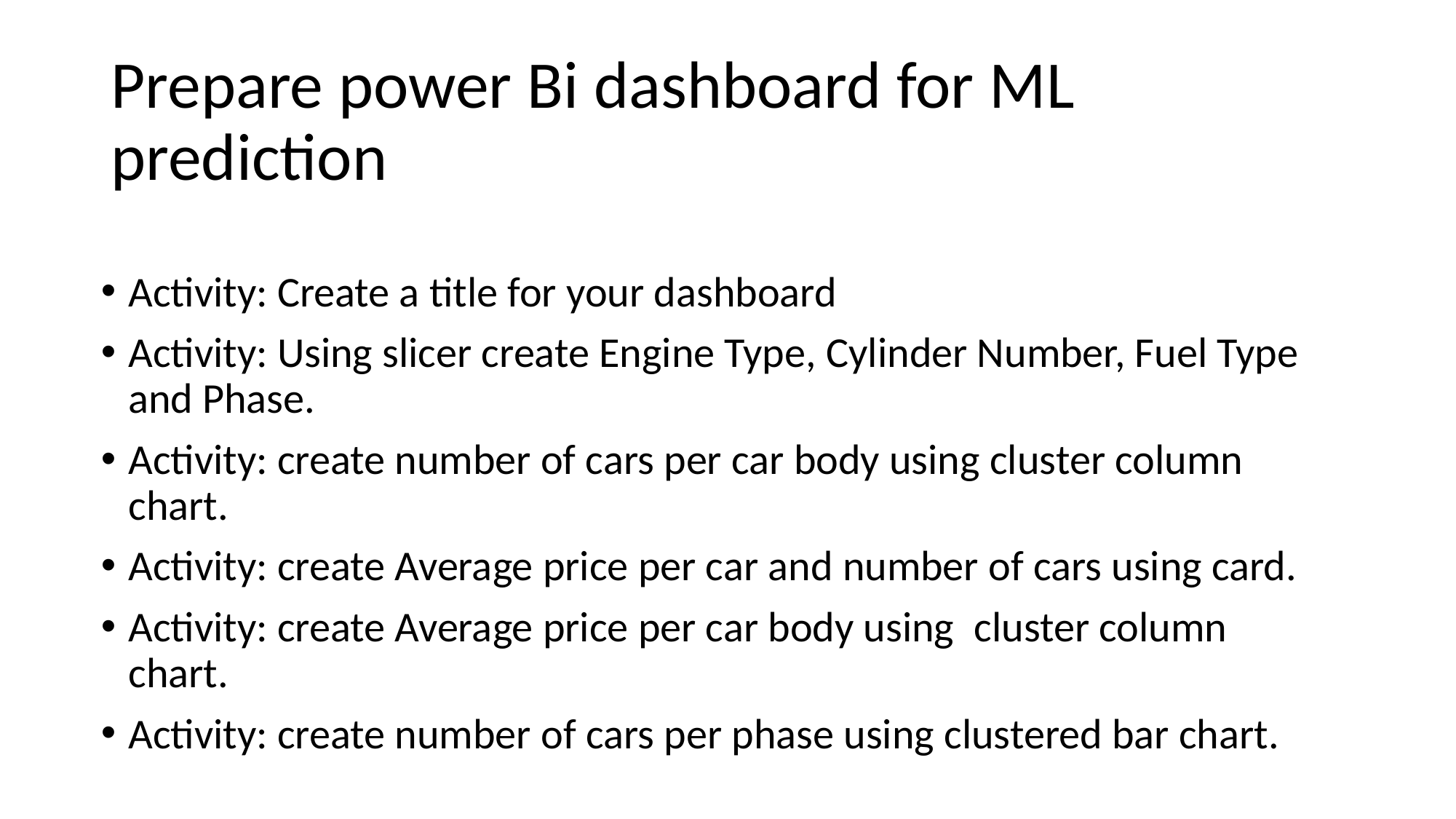

# Prepare power Bi dashboard for ML prediction
Activity: Create a title for your dashboard
Activity: Using slicer create Engine Type, Cylinder Number, Fuel Type and Phase.
Activity: create number of cars per car body using cluster column chart.
Activity: create Average price per car and number of cars using card.
Activity: create Average price per car body using  cluster column chart.
Activity: create number of cars per phase using clustered bar chart.